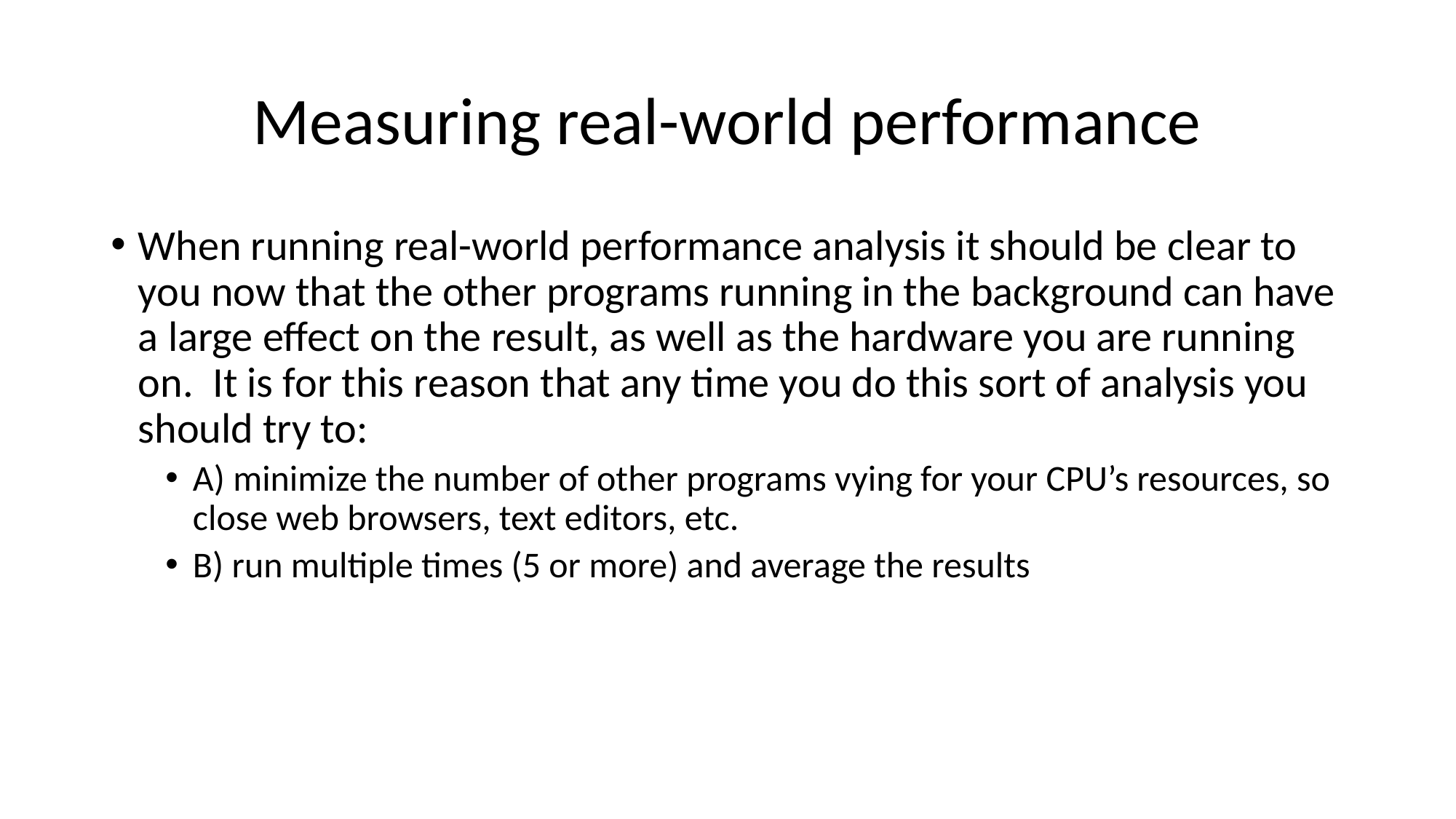

# Measuring real-world performance
When running real-world performance analysis it should be clear to you now that the other programs running in the background can have a large effect on the result, as well as the hardware you are running on.  It is for this reason that any time you do this sort of analysis you should try to:
A) minimize the number of other programs vying for your CPU’s resources, so close web browsers, text editors, etc.
B) run multiple times (5 or more) and average the results